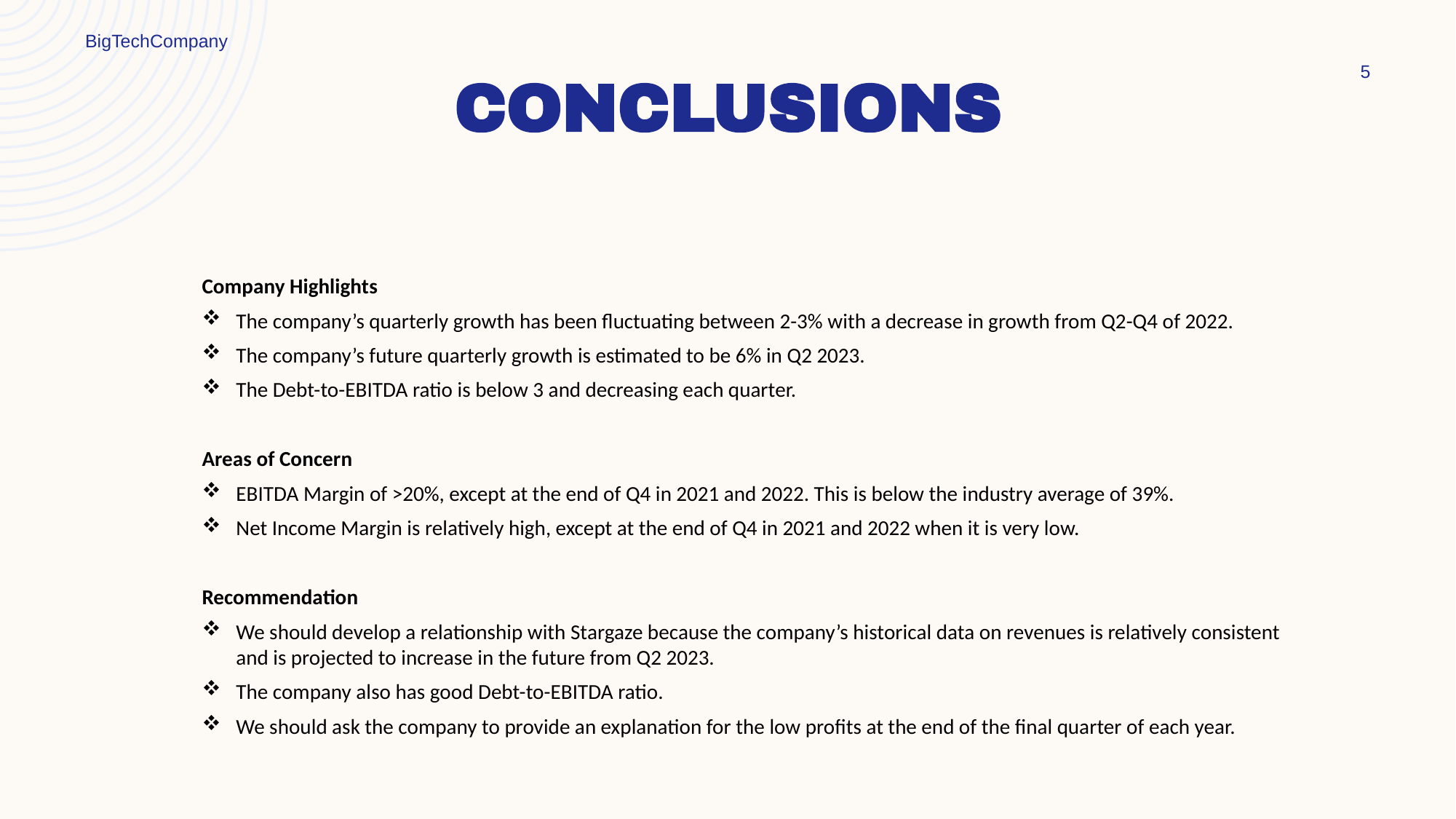

BigTechCompany
5
# CONCLUSIONS
Company Highlights
The company’s quarterly growth has been fluctuating between 2-3% with a decrease in growth from Q2-Q4 of 2022.
The company’s future quarterly growth is estimated to be 6% in Q2 2023.
The Debt-to-EBITDA ratio is below 3 and decreasing each quarter.

Areas of Concern
EBITDA Margin of >20%, except at the end of Q4 in 2021 and 2022. This is below the industry average of 39%.
Net Income Margin is relatively high, except at the end of Q4 in 2021 and 2022 when it is very low.

Recommendation
We should develop a relationship with Stargaze because the company’s historical data on revenues is relatively consistent and is projected to increase in the future from Q2 2023.
The company also has good Debt-to-EBITDA ratio.
We should ask the company to provide an explanation for the low profits at the end of the final quarter of each year.